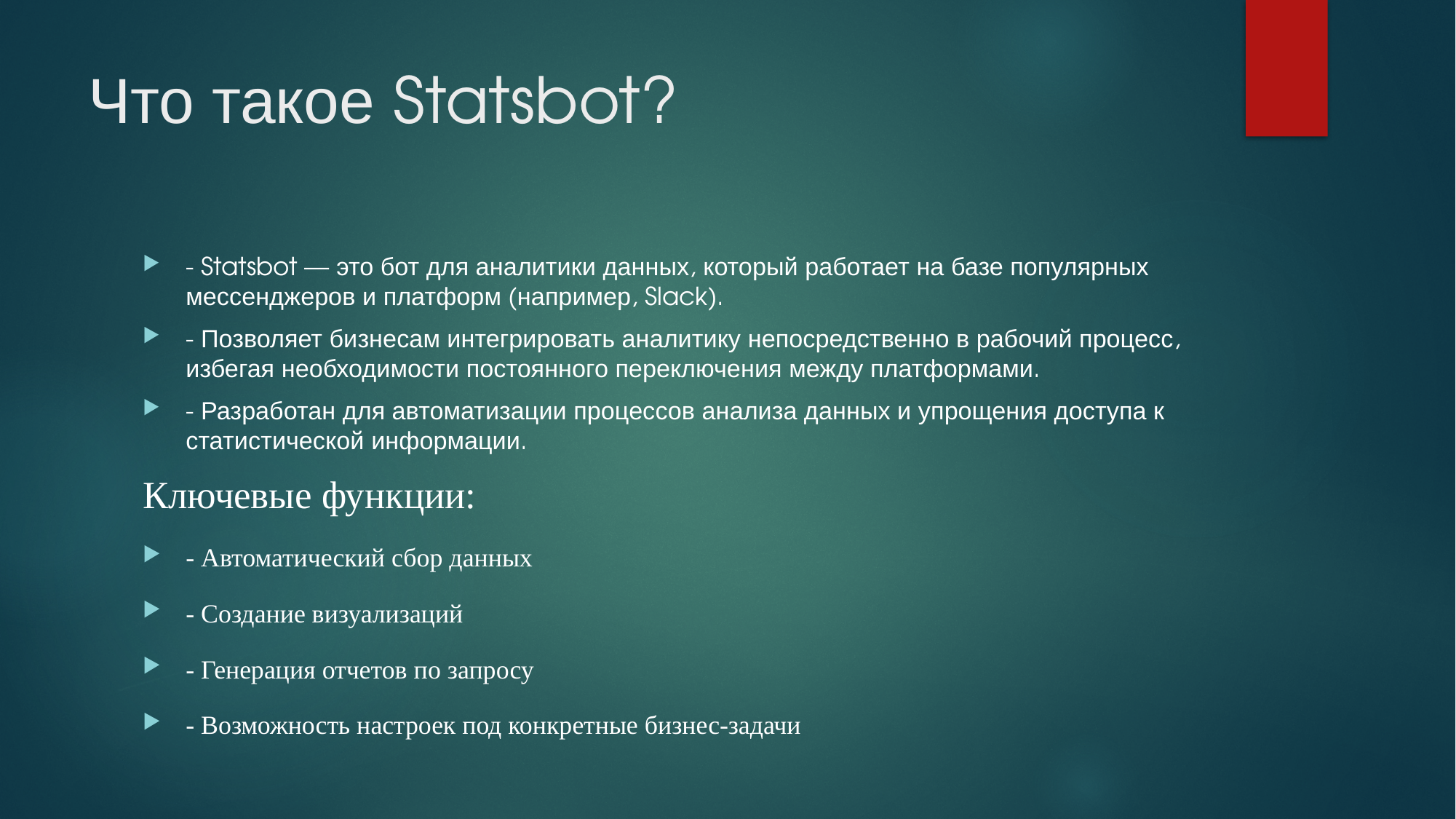

# Что такое Statsbot?
- Statsbot — это бот для аналитики данных, который работает на базе популярных мессенджеров и платформ (например, Slack).
- Позволяет бизнесам интегрировать аналитику непосредственно в рабочий процесс, избегая необходимости постоянного переключения между платформами.
- Разработан для автоматизации процессов анализа данных и упрощения доступа к статистической информации.
Ключевые функции:
- Автоматический сбор данных
- Создание визуализаций
- Генерация отчетов по запросу
- Возможность настроек под конкретные бизнес-задачи